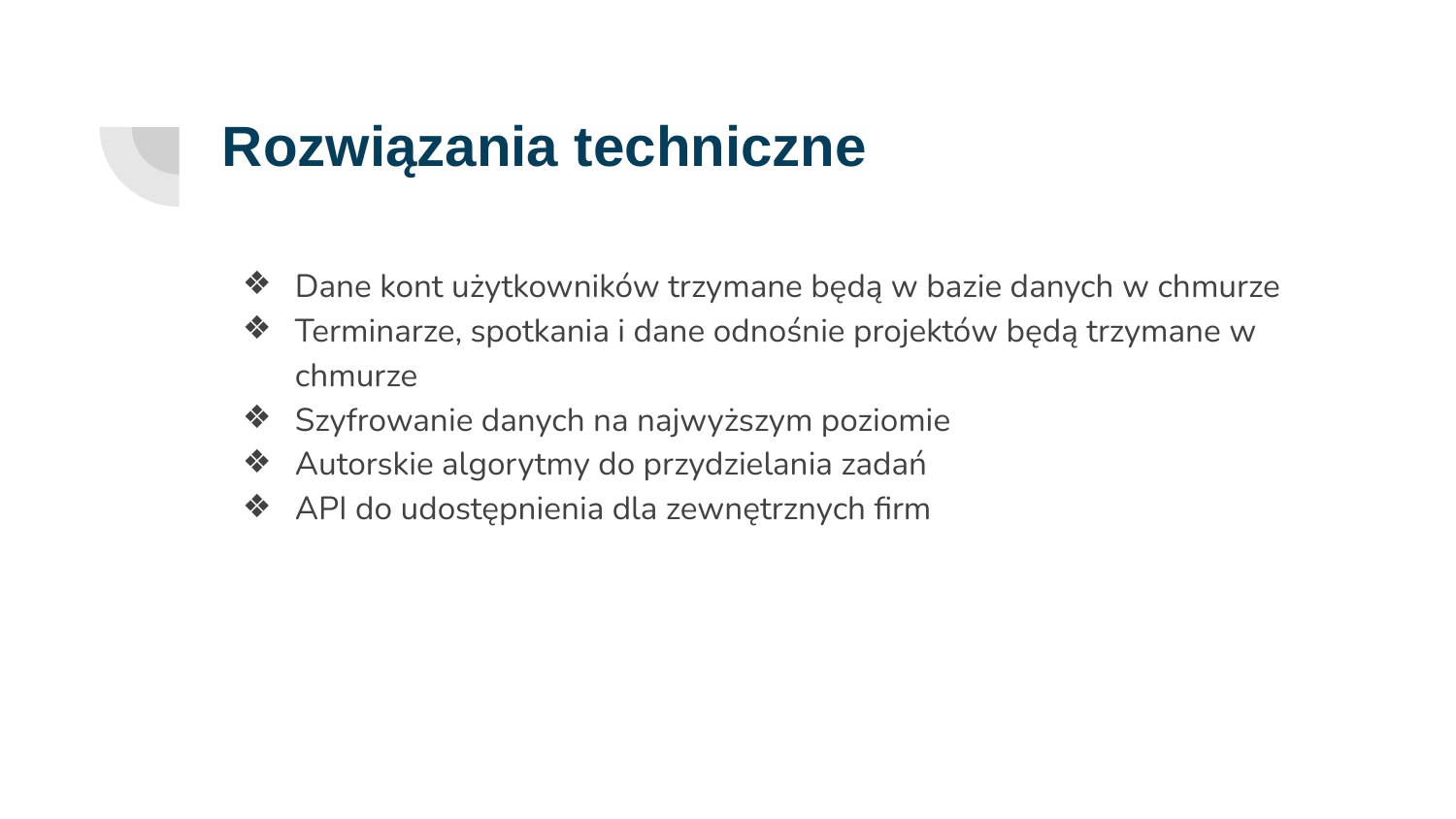

# Rozwiązania techniczne
Dane kont użytkowników trzymane będą w bazie danych w chmurze
Terminarze, spotkania i dane odnośnie projektów będą trzymane w chmurze
Szyfrowanie danych na najwyższym poziomie
Autorskie algorytmy do przydzielania zadań
API do udostępnienia dla zewnętrznych firm